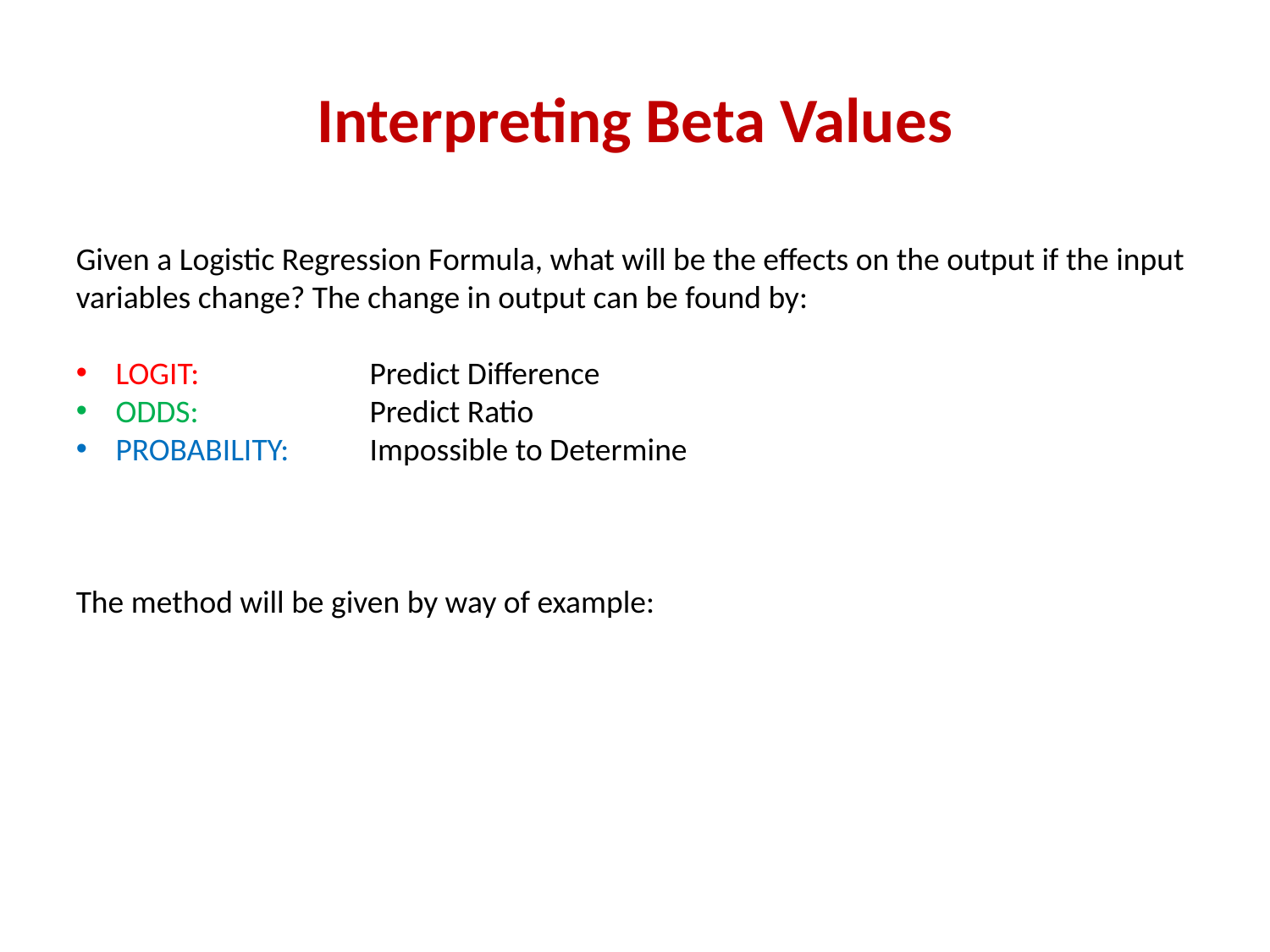

# Interpreting Beta Values
Given a Logistic Regression Formula, what will be the effects on the output if the input variables change? The change in output can be found by:

LOGIT:		Predict Difference
ODDS:		Predict Ratio
PROBABILITY:	Impossible to Determine

The method will be given by way of example: